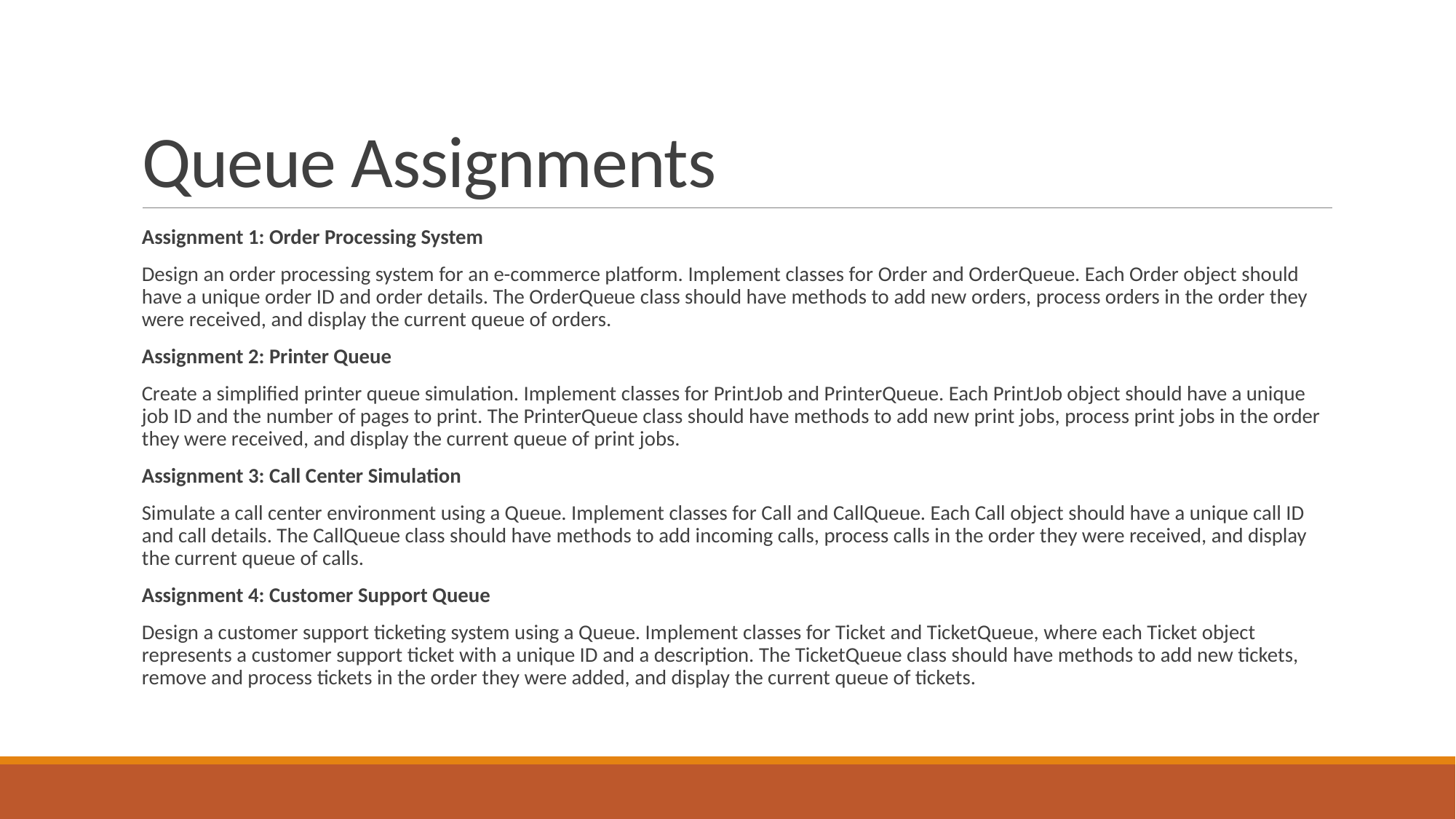

# Queue Assignments
Assignment 1: Order Processing System
Design an order processing system for an e-commerce platform. Implement classes for Order and OrderQueue. Each Order object should have a unique order ID and order details. The OrderQueue class should have methods to add new orders, process orders in the order they were received, and display the current queue of orders.
Assignment 2: Printer Queue
Create a simplified printer queue simulation. Implement classes for PrintJob and PrinterQueue. Each PrintJob object should have a unique job ID and the number of pages to print. The PrinterQueue class should have methods to add new print jobs, process print jobs in the order they were received, and display the current queue of print jobs.
Assignment 3: Call Center Simulation
Simulate a call center environment using a Queue. Implement classes for Call and CallQueue. Each Call object should have a unique call ID and call details. The CallQueue class should have methods to add incoming calls, process calls in the order they were received, and display the current queue of calls.
Assignment 4: Customer Support Queue
Design a customer support ticketing system using a Queue. Implement classes for Ticket and TicketQueue, where each Ticket object represents a customer support ticket with a unique ID and a description. The TicketQueue class should have methods to add new tickets, remove and process tickets in the order they were added, and display the current queue of tickets.